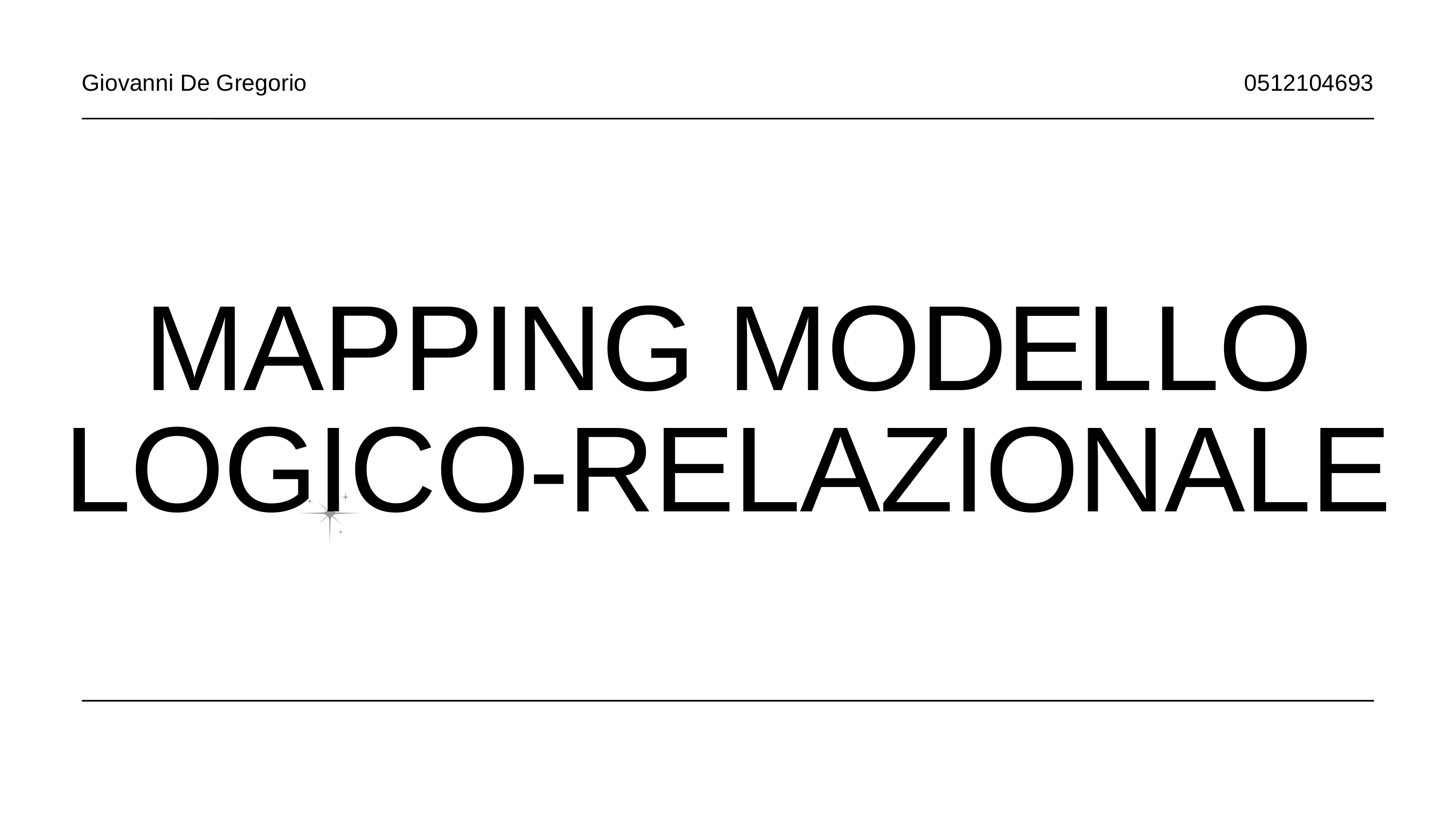

Giovanni De Gregorio
0512104693

MAPPING MODELLO LOGICO-RELAZIONALE